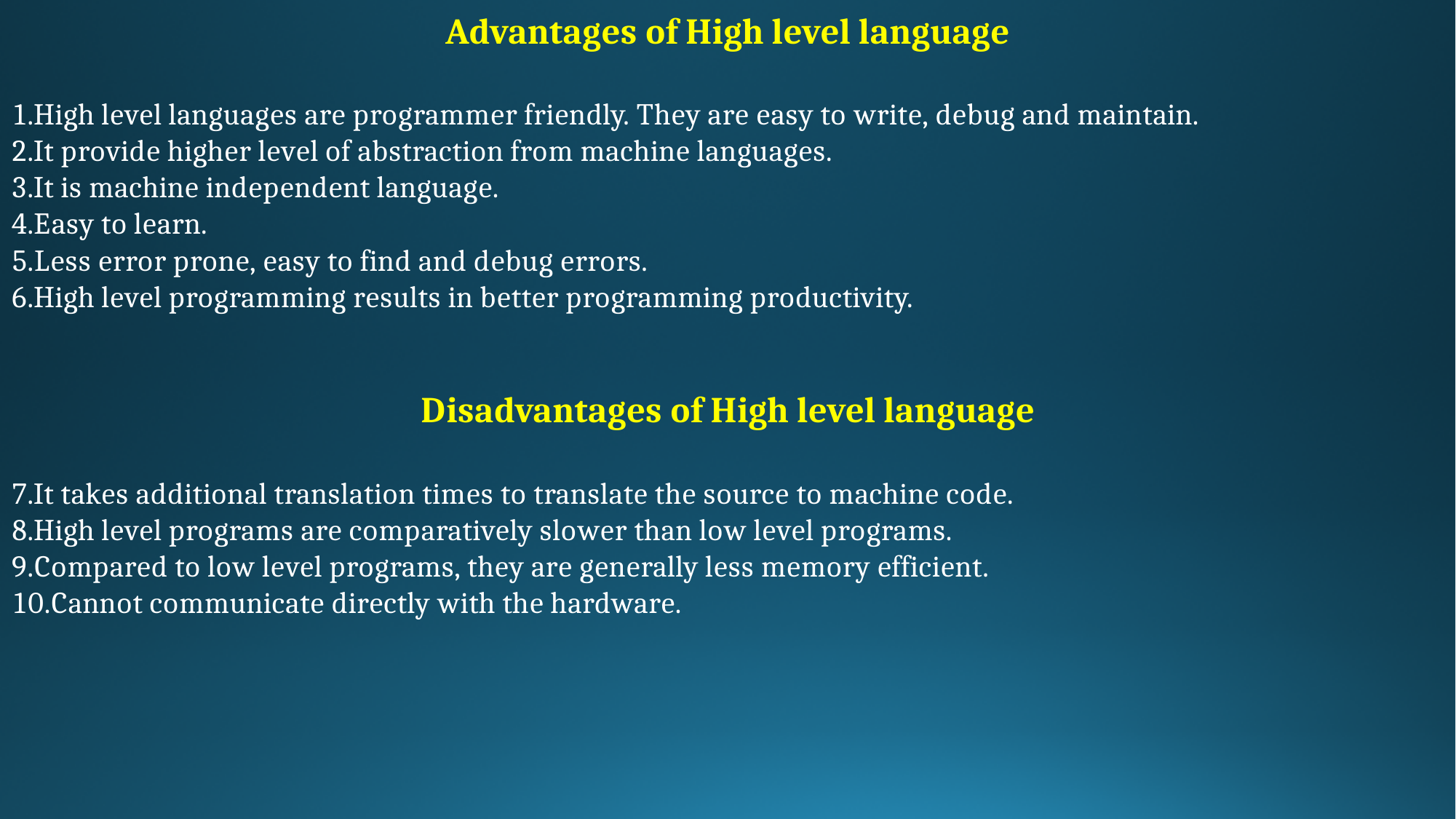

Advantages of High level language

High level languages are programmer friendly. They are easy to write, debug and maintain.
It provide higher level of abstraction from machine languages.
It is machine independent language.
Easy to learn.
Less error prone, easy to find and debug errors.
High level programming results in better programming productivity.

Disadvantages of High level language

It takes additional translation times to translate the source to machine code.
High level programs are comparatively slower than low level programs.
Compared to low level programs, they are generally less memory efficient.
Cannot communicate directly with the hardware.